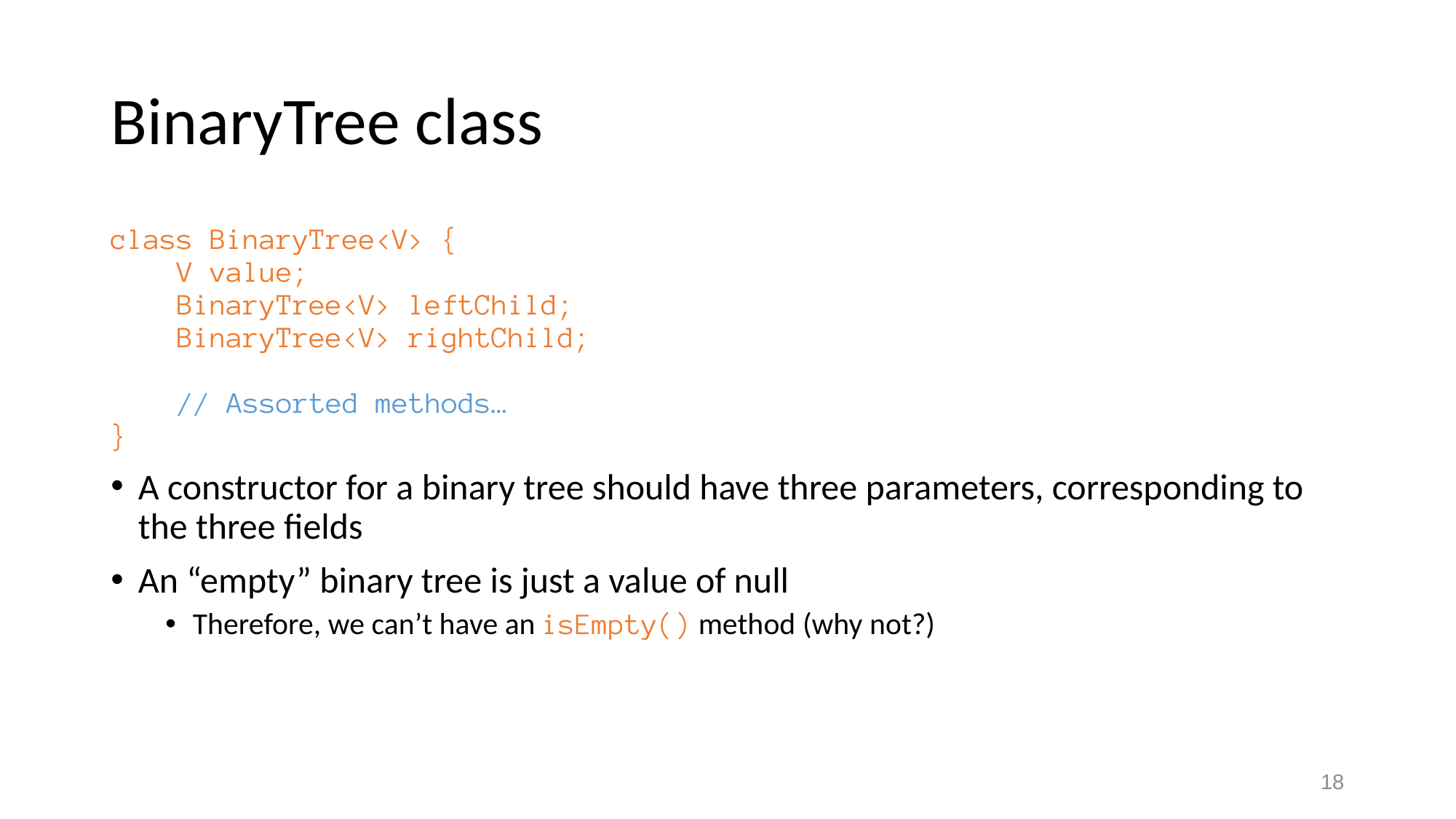

# BinaryTree class
class BinaryTree<V> {
    V value;
    BinaryTree<V> leftChild;
    BinaryTree<V> rightChild;
    // Assorted methods…
}
A constructor for a binary tree should have three parameters, corresponding to the three fields
An “empty” binary tree is just a value of null
Therefore, we can’t have an isEmpty() method (why not?)
18